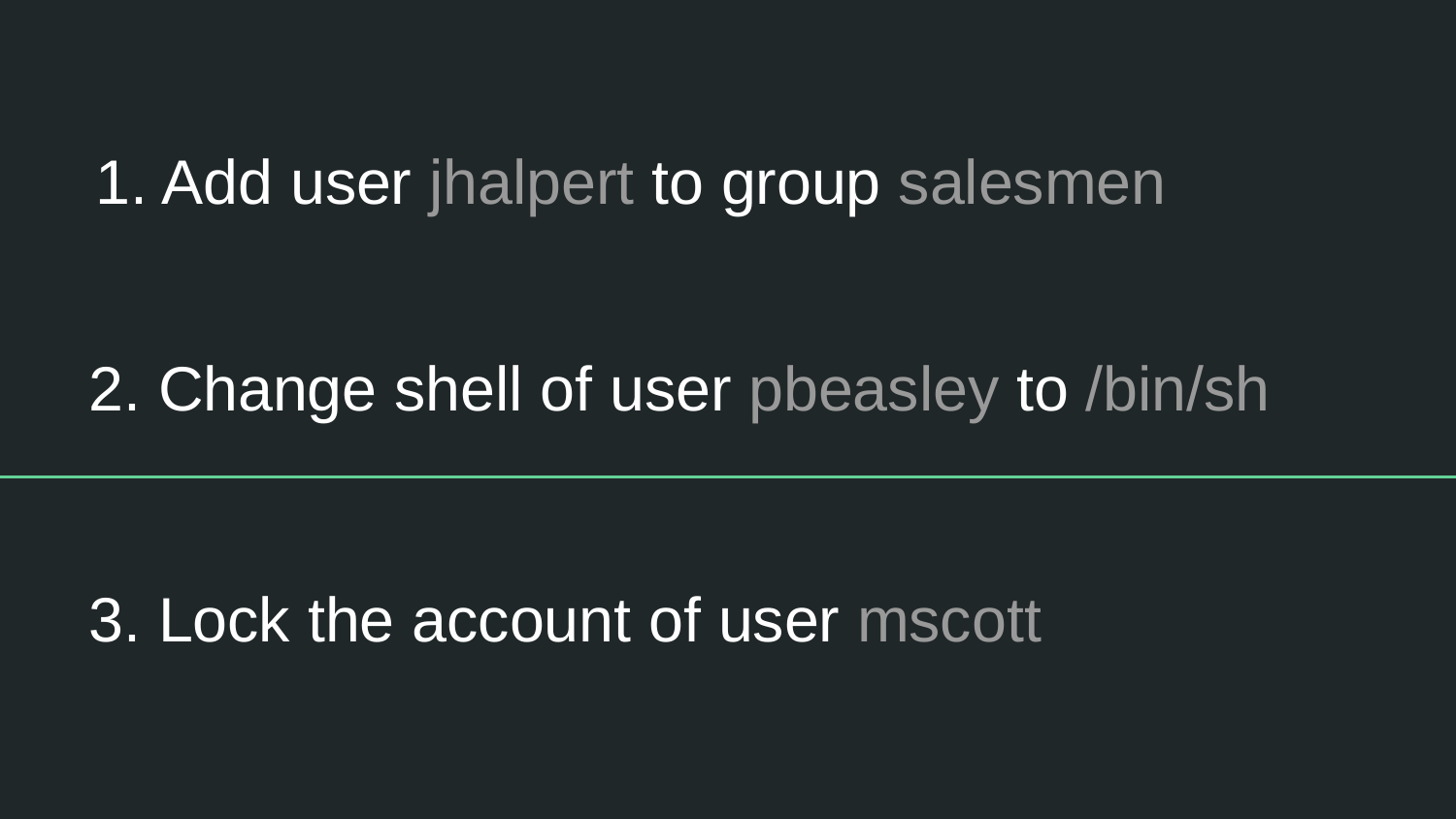

# 1. Add user jhalpert to group salesmen
2. Change shell of user pbeasley to /bin/sh
3. Lock the account of user mscott